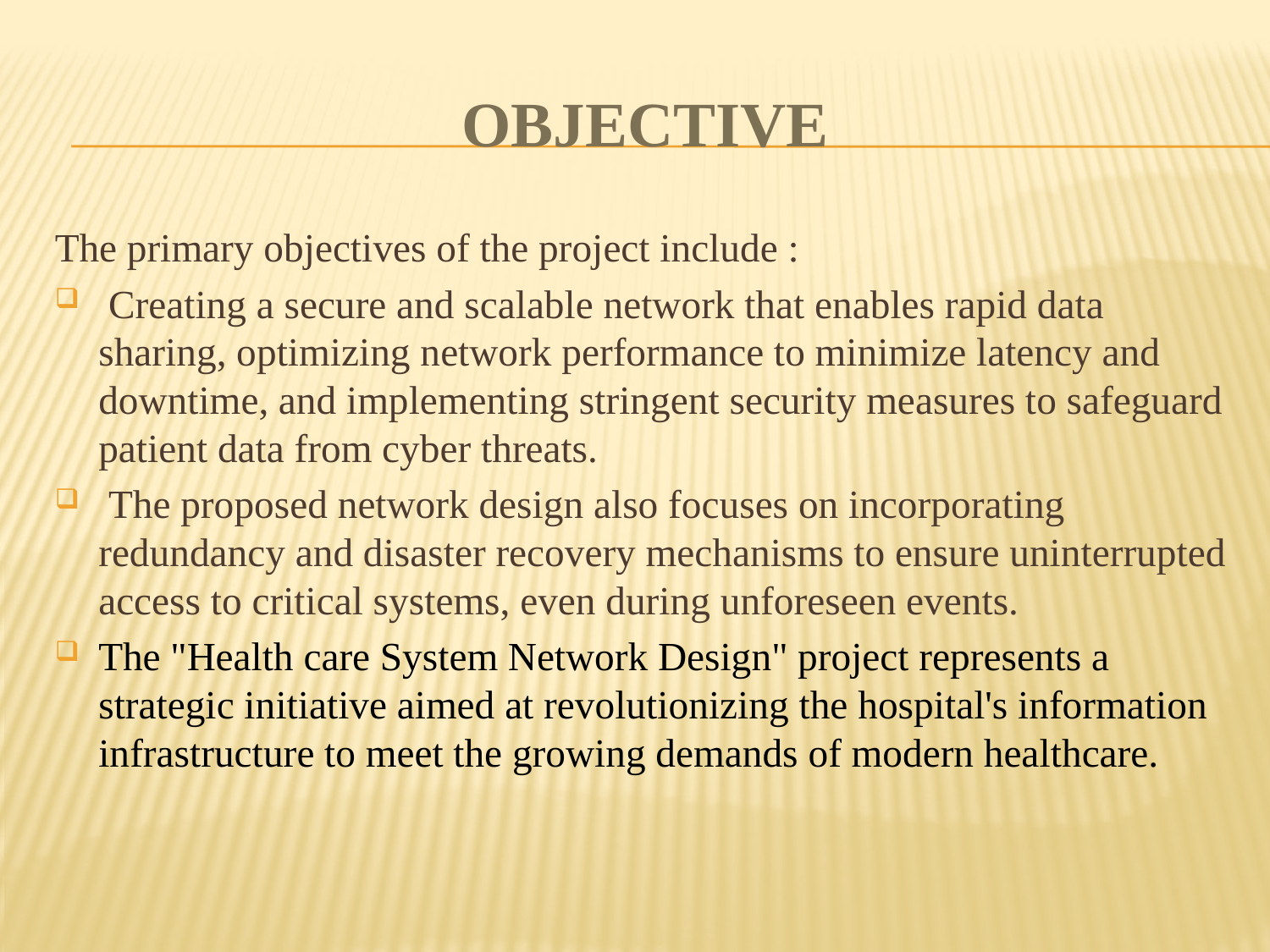

# OBJECTIVE
The primary objectives of the project include :
 Creating a secure and scalable network that enables rapid data sharing, optimizing network performance to minimize latency and downtime, and implementing stringent security measures to safeguard patient data from cyber threats.
 The proposed network design also focuses on incorporating redundancy and disaster recovery mechanisms to ensure uninterrupted access to critical systems, even during unforeseen events.
The "Health care System Network Design" project represents a strategic initiative aimed at revolutionizing the hospital's information infrastructure to meet the growing demands of modern healthcare.